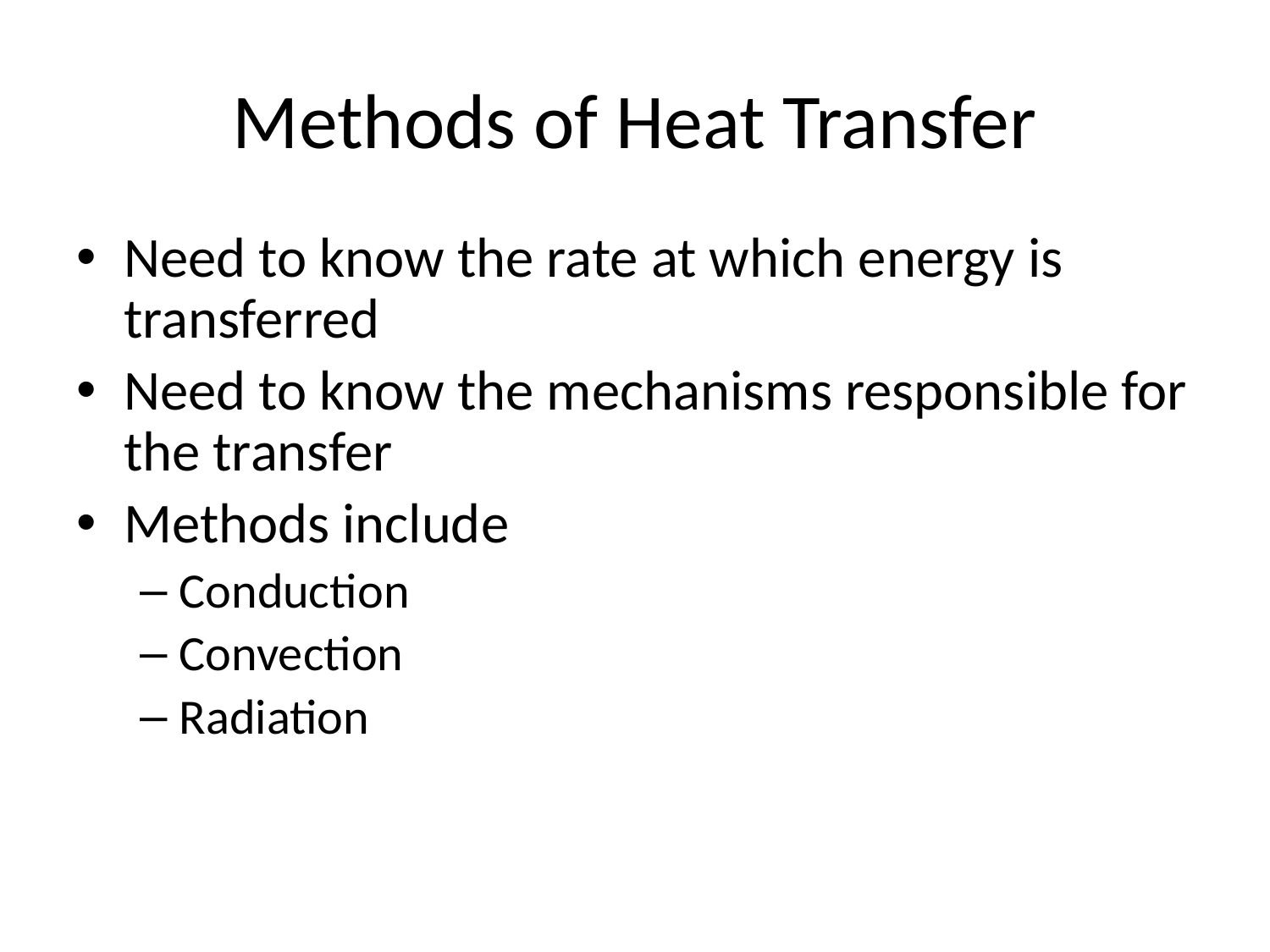

# Methods of Heat Transfer
Need to know the rate at which energy is transferred
Need to know the mechanisms responsible for the transfer
Methods include
Conduction
Convection
Radiation